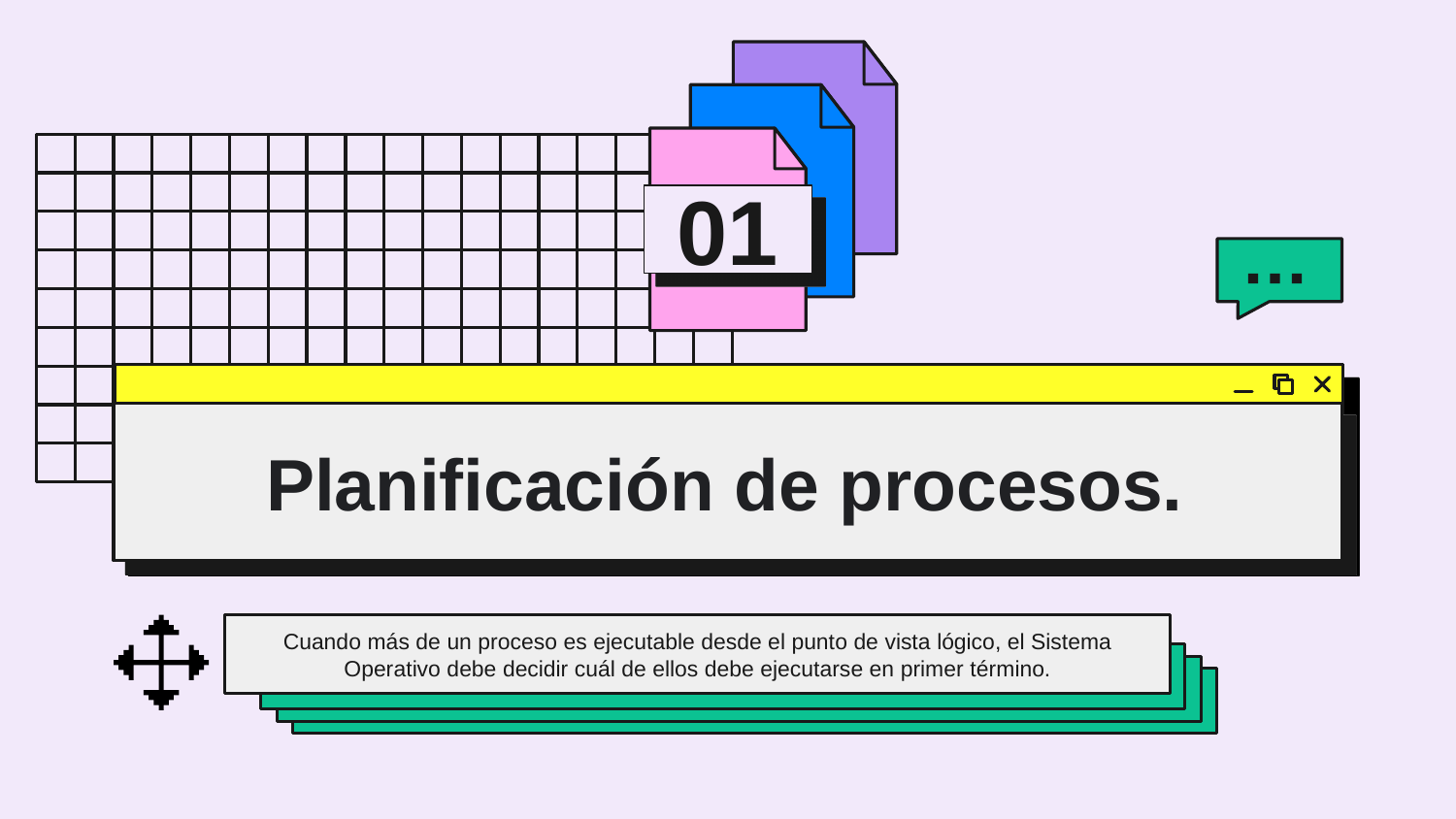

01

# Planificación de procesos.

Cuando más de un proceso es ejecutable desde el punto de vista lógico, el Sistema Operativo debe decidir cuál de ellos debe ejecutarse en primer término.